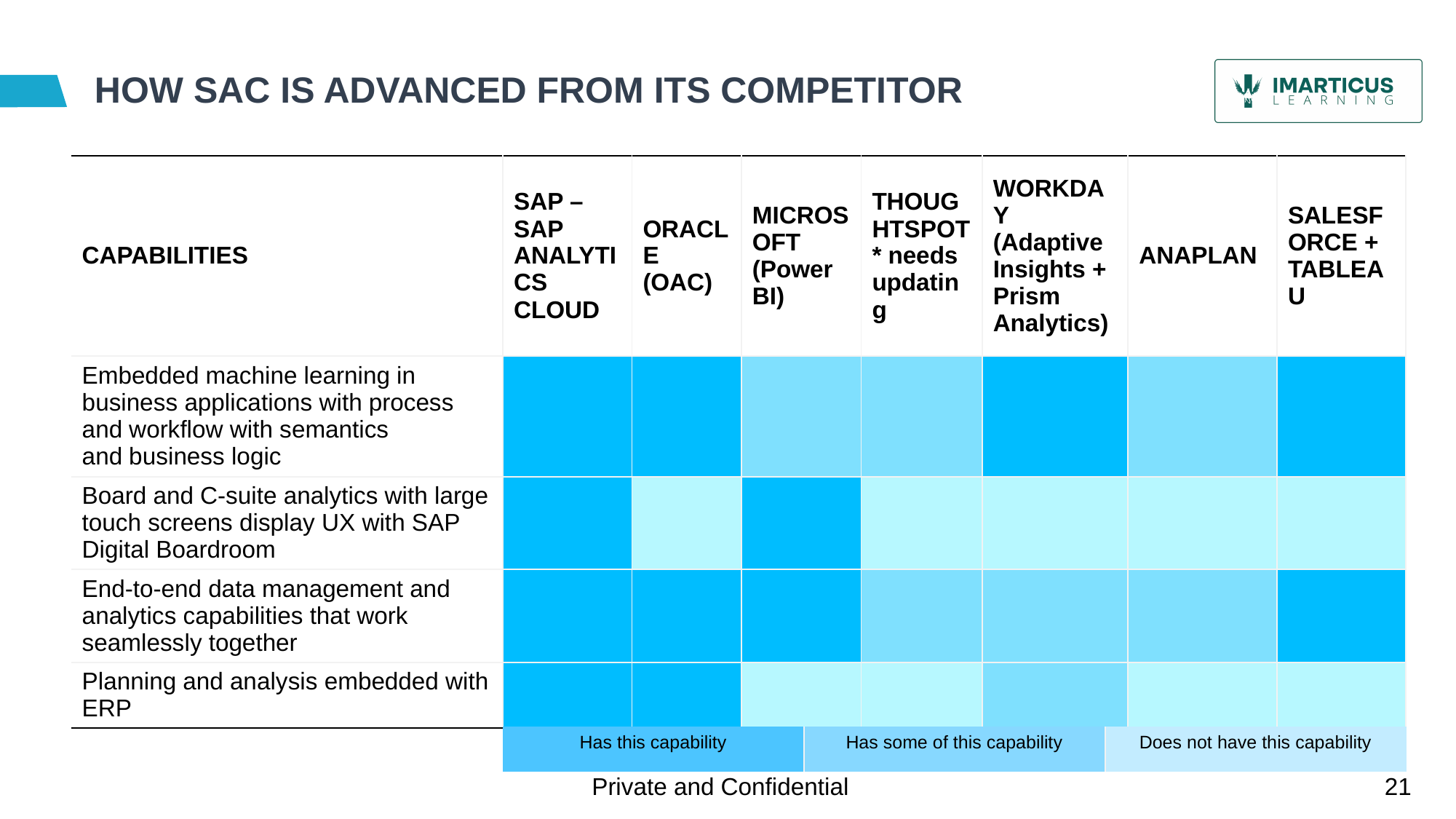

# HOW SAC IS ADVANCED FROM ITS COMPETITOR
| CAPABILITIES | SAP – SAP ANALYTICS CLOUD | ORACLE (OAC) | MICROSOFT (Power BI) | THOUGHTSPOT\* needs updating | WORKDAY (Adaptive Insights + Prism Analytics) | ANAPLAN | SALESFORCE + TABLEAU |
| --- | --- | --- | --- | --- | --- | --- | --- |
| Embedded machine learning in business applications with process and workflow with semantics and business logic​ |  |  |  |  |  |  |  |
| Board and C-suite analytics with large touch screens display UX with SAP Digital Boardroom​ |  |  |  |  |  |  |  |
| End-to-end data management and analytics capabilities that work seamlessly together ​ |  |  |  |  |  |  |  |
| Planning and analysis embedded with ERP​ |  |  |  |  |  |  |  |
| Has this capability | Has some of this capability | Does not have this capability |
| --- | --- | --- |